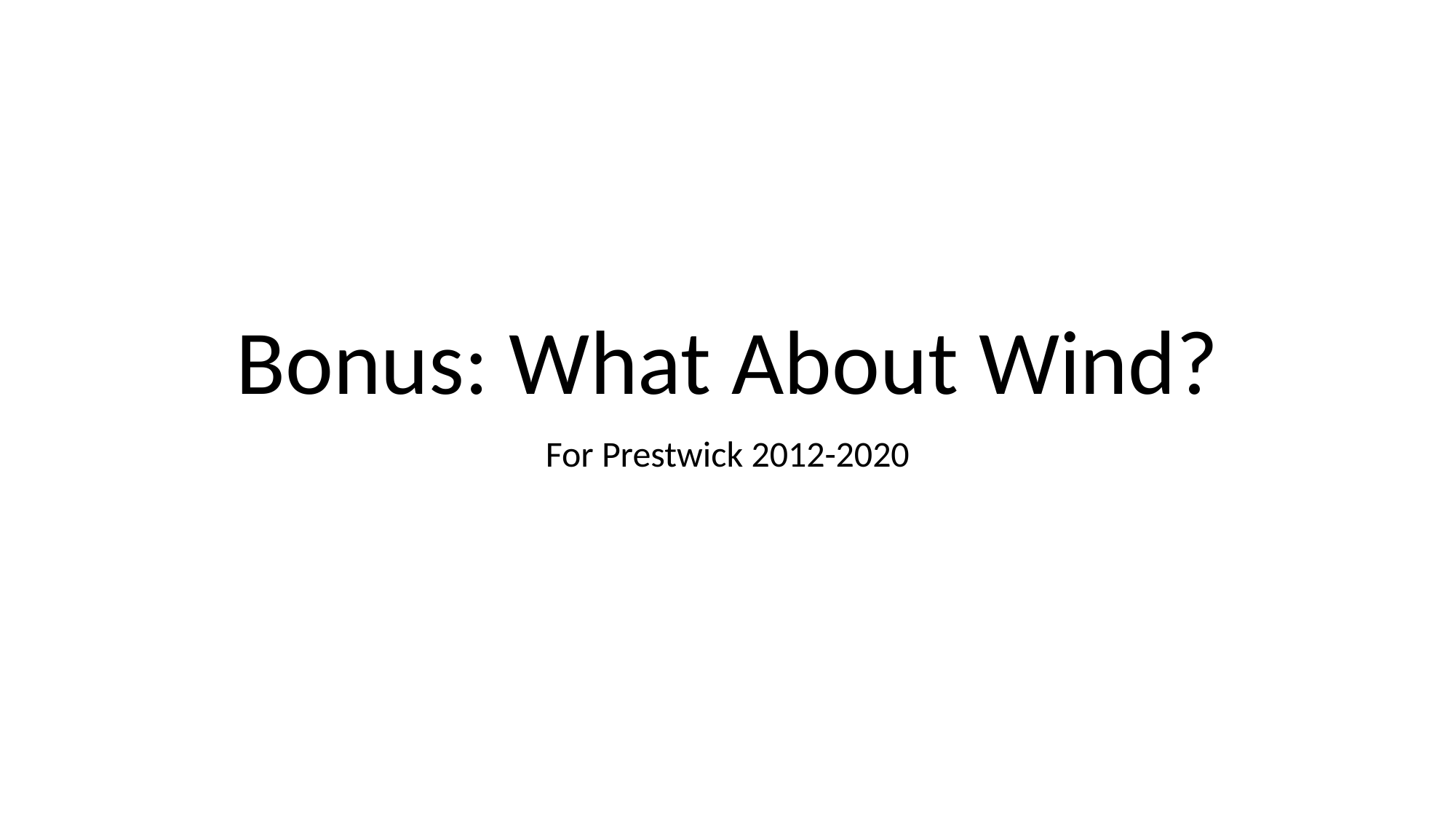

# Bonus: What About Wind?
For Prestwick 2012-2020